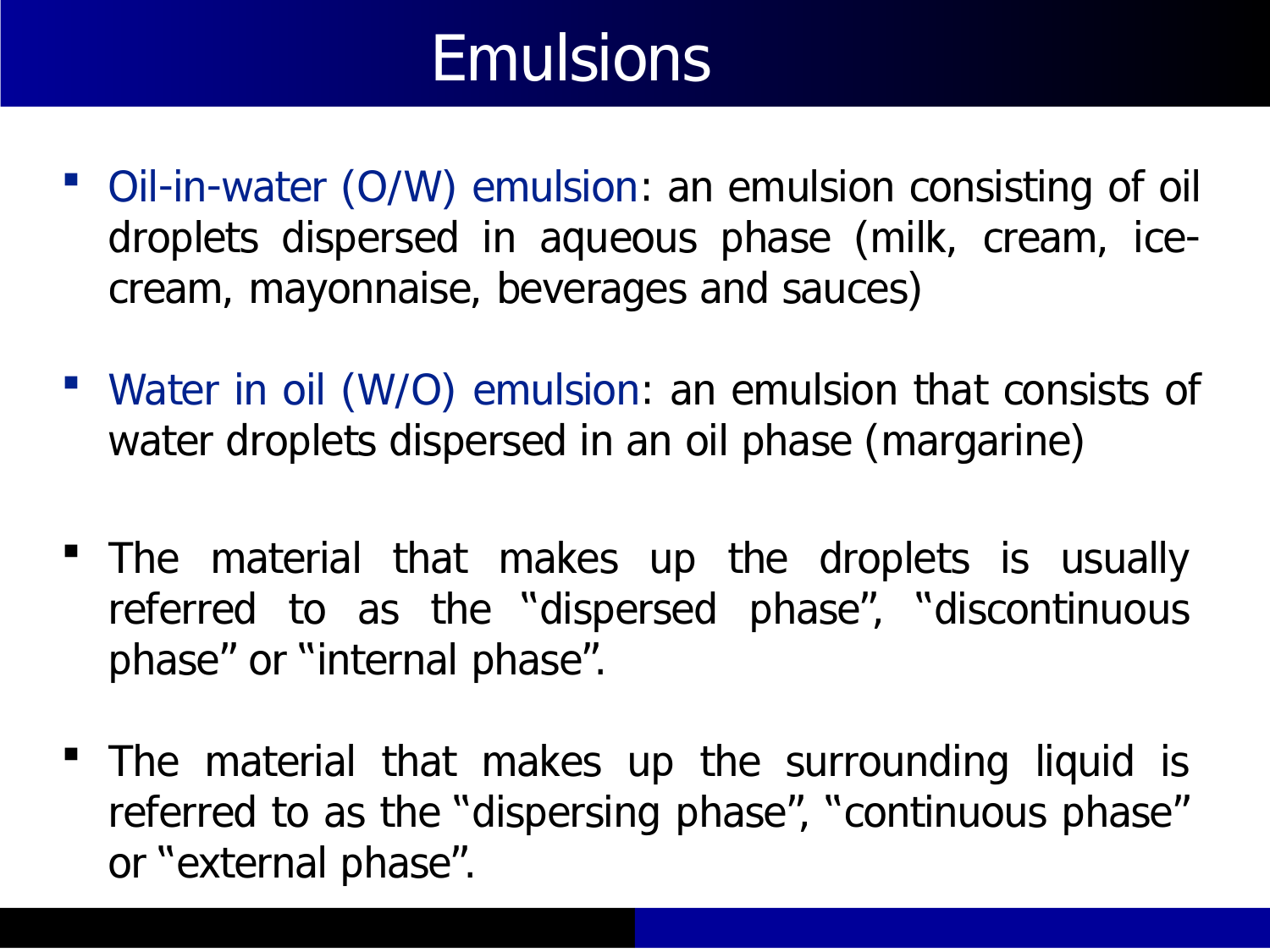

Emulsions
Oil-in-water (O/W) emulsion: an emulsion consisting of oil droplets dispersed in aqueous phase (milk, cream, ice-cream, mayonnaise, beverages and sauces)

Water in oil (W/O) emulsion: an emulsion that consists of water droplets dispersed in an oil phase (margarine)
The material that makes up the droplets is usually referred to as the “dispersed phase”, “discontinuous phase” or “internal phase”.

The material that makes up the surrounding liquid is referred to as the “dispersing phase”, “continuous phase” or “external phase”.